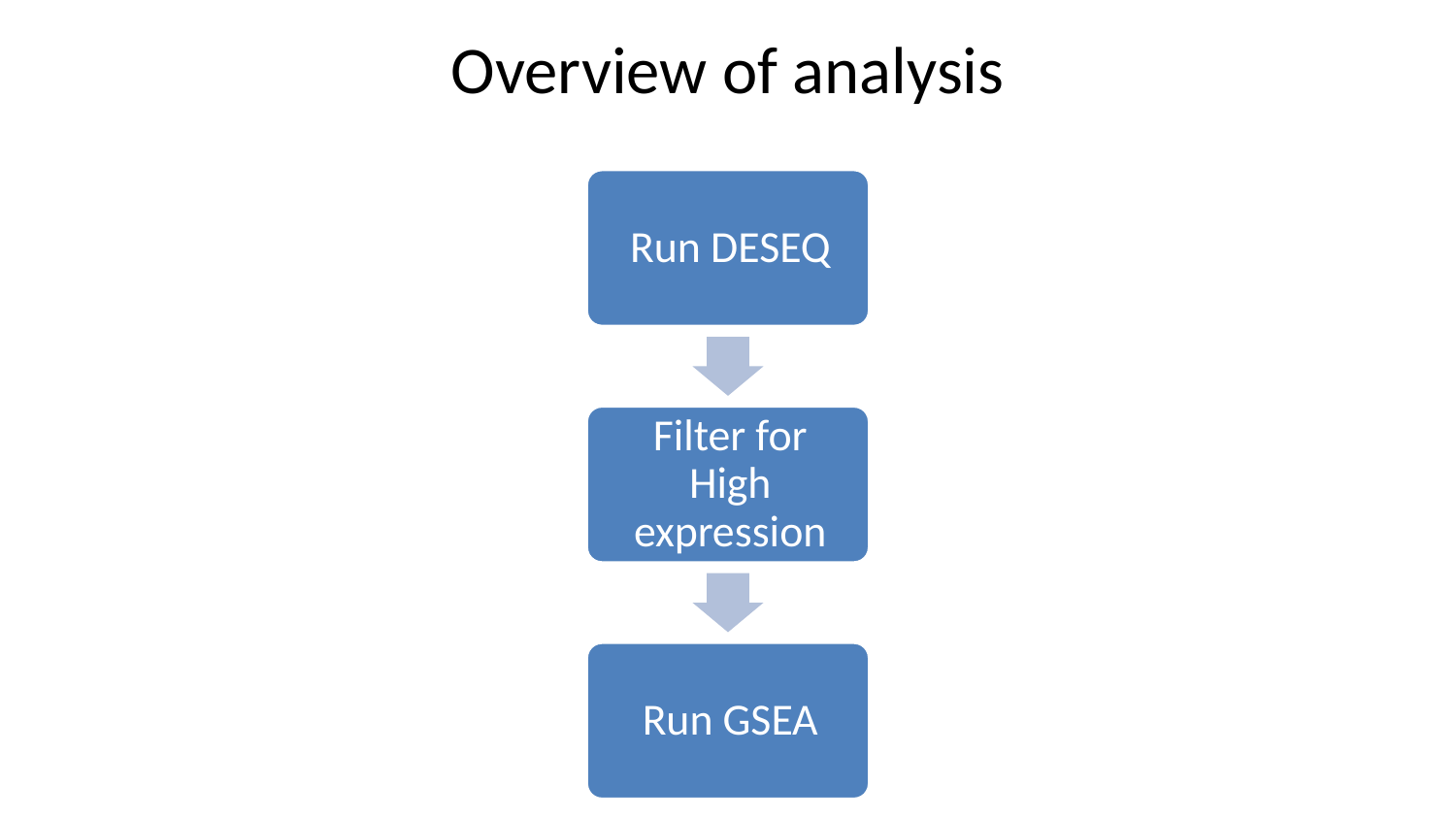

# Overview of analysis
Run DESEQ

Filter for High expression

Run GSEA